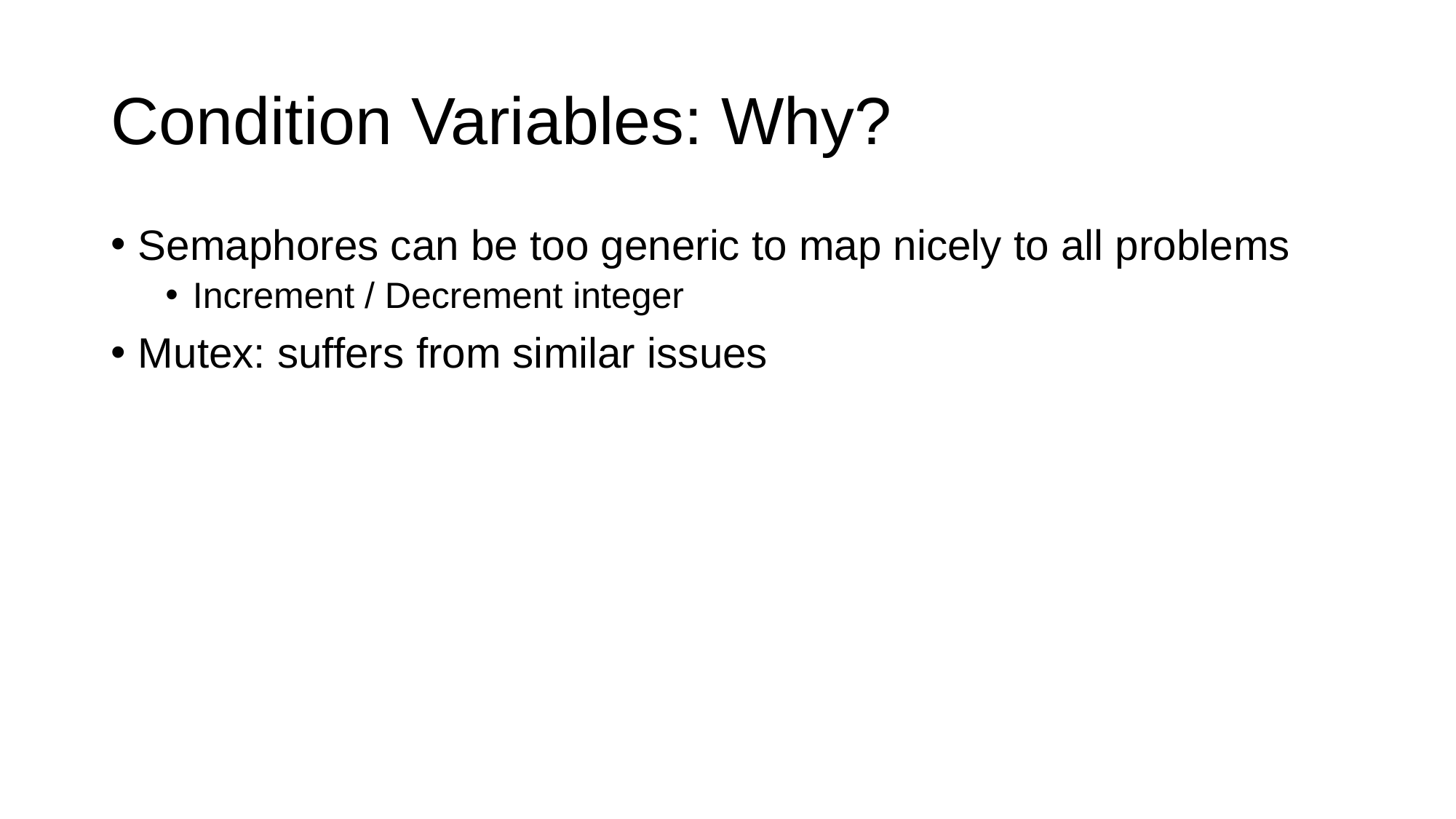

# Condition Variables: Why?
Semaphores can be too generic to map nicely to all problems
Increment / Decrement integer
Mutex: suffers from similar issues